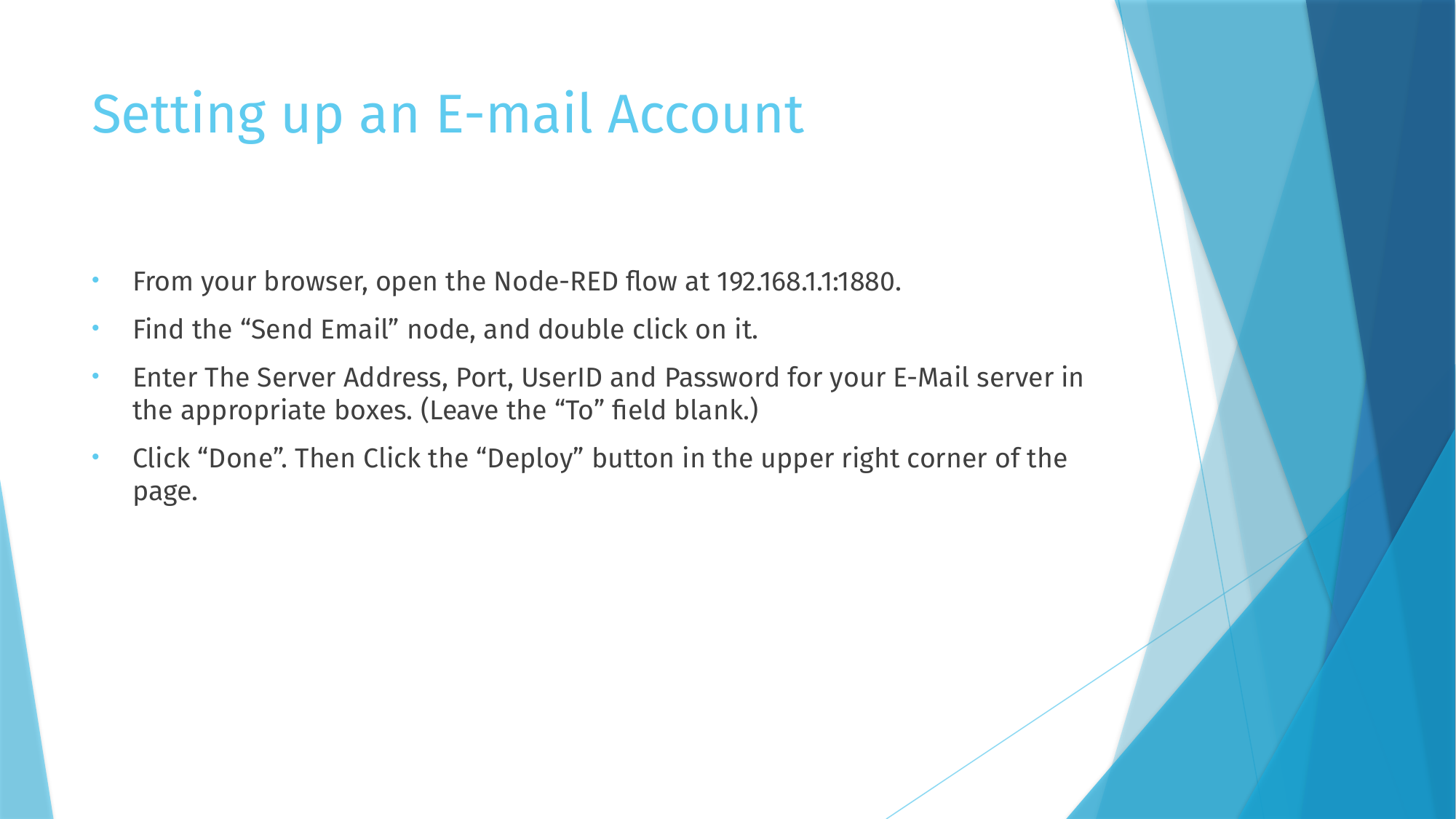

# Setting up an E-mail Account
From your browser, open the Node-RED flow at 192.168.1.1:1880.
Find the “Send Email” node, and double click on it.
Enter The Server Address, Port, UserID and Password for your E-Mail server in the appropriate boxes. (Leave the “To” field blank.)
Click “Done”. Then Click the “Deploy” button in the upper right corner of the page.